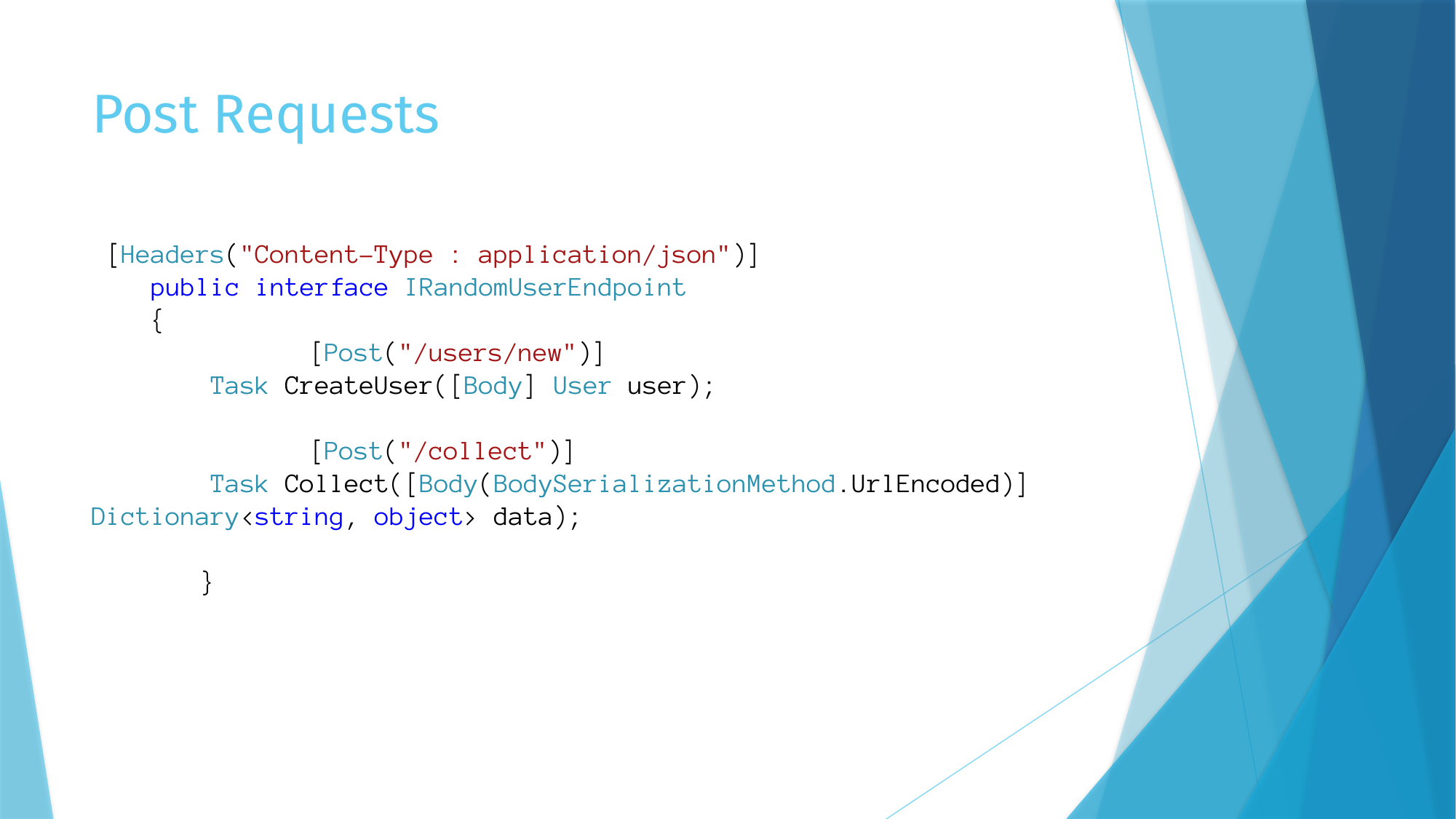

# Post Requests
 [Headers("Content-Type : application/json")]
    public interface IRandomUserEndpoint
    {
		[Post("/users/new")]
        Task CreateUser([Body] User user);

		[Post("/collect")]
        Task Collect([Body(BodySerializationMethod.UrlEncoded)] 	Dictionary<string, object> data);

	}